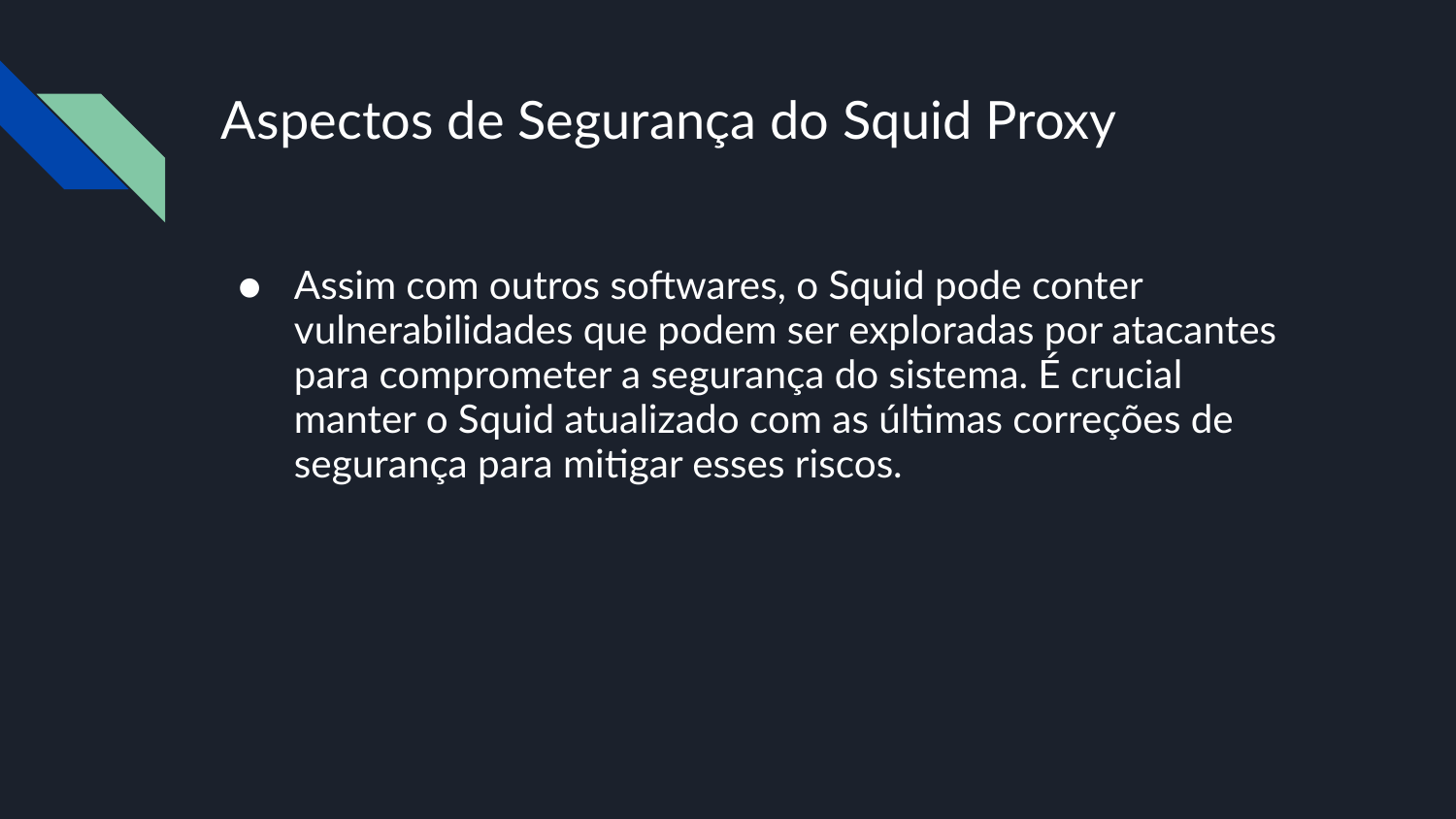

# Aspectos de Segurança do Squid Proxy
Assim com outros softwares, o Squid pode conter vulnerabilidades que podem ser exploradas por atacantes para comprometer a segurança do sistema. É crucial manter o Squid atualizado com as últimas correções de segurança para mitigar esses riscos.